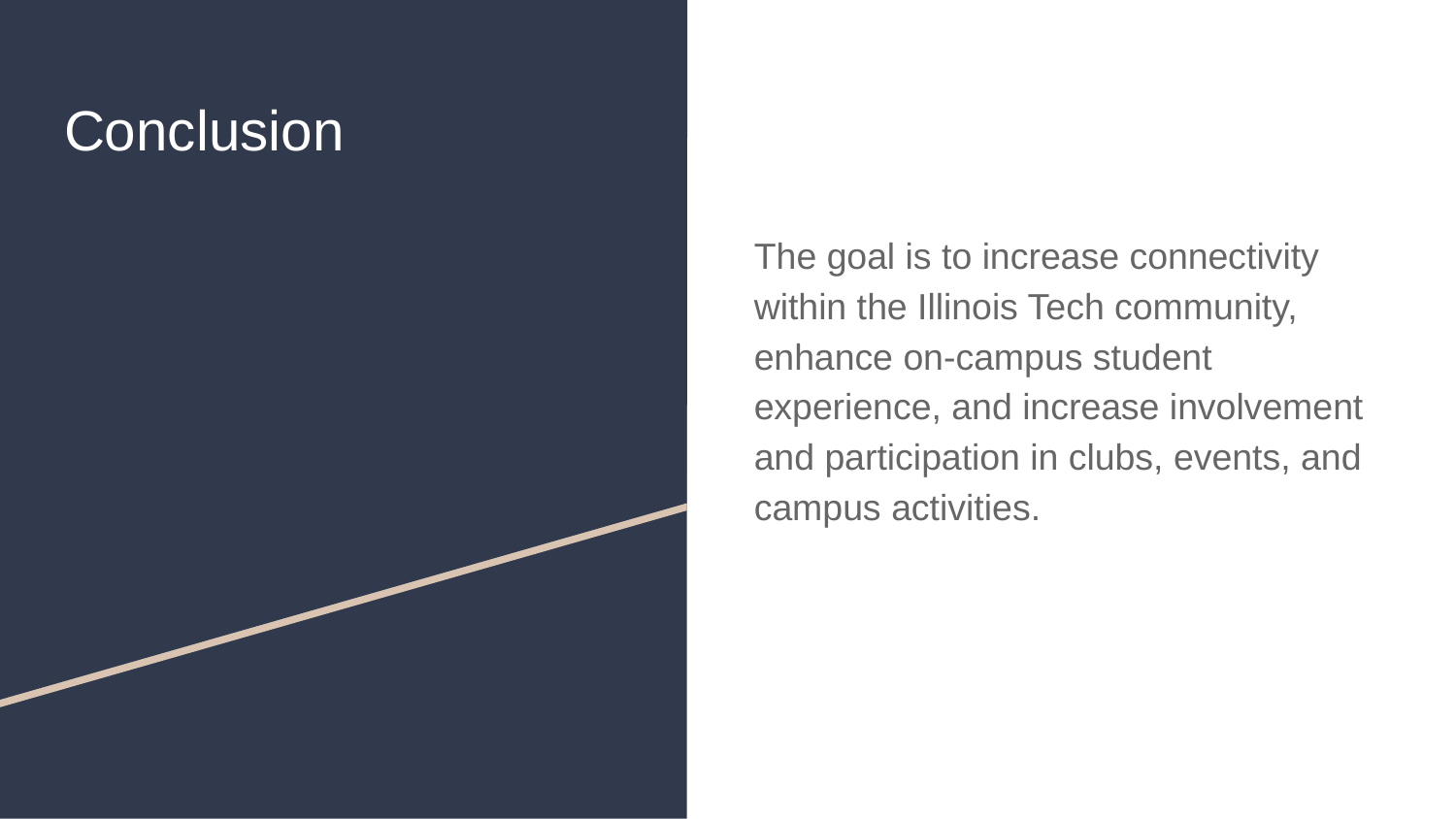

# Conclusion

The goal is to increase connectivity within the Illinois Tech community, enhance on-campus student experience, and increase involvement and participation in clubs, events, and campus activities.